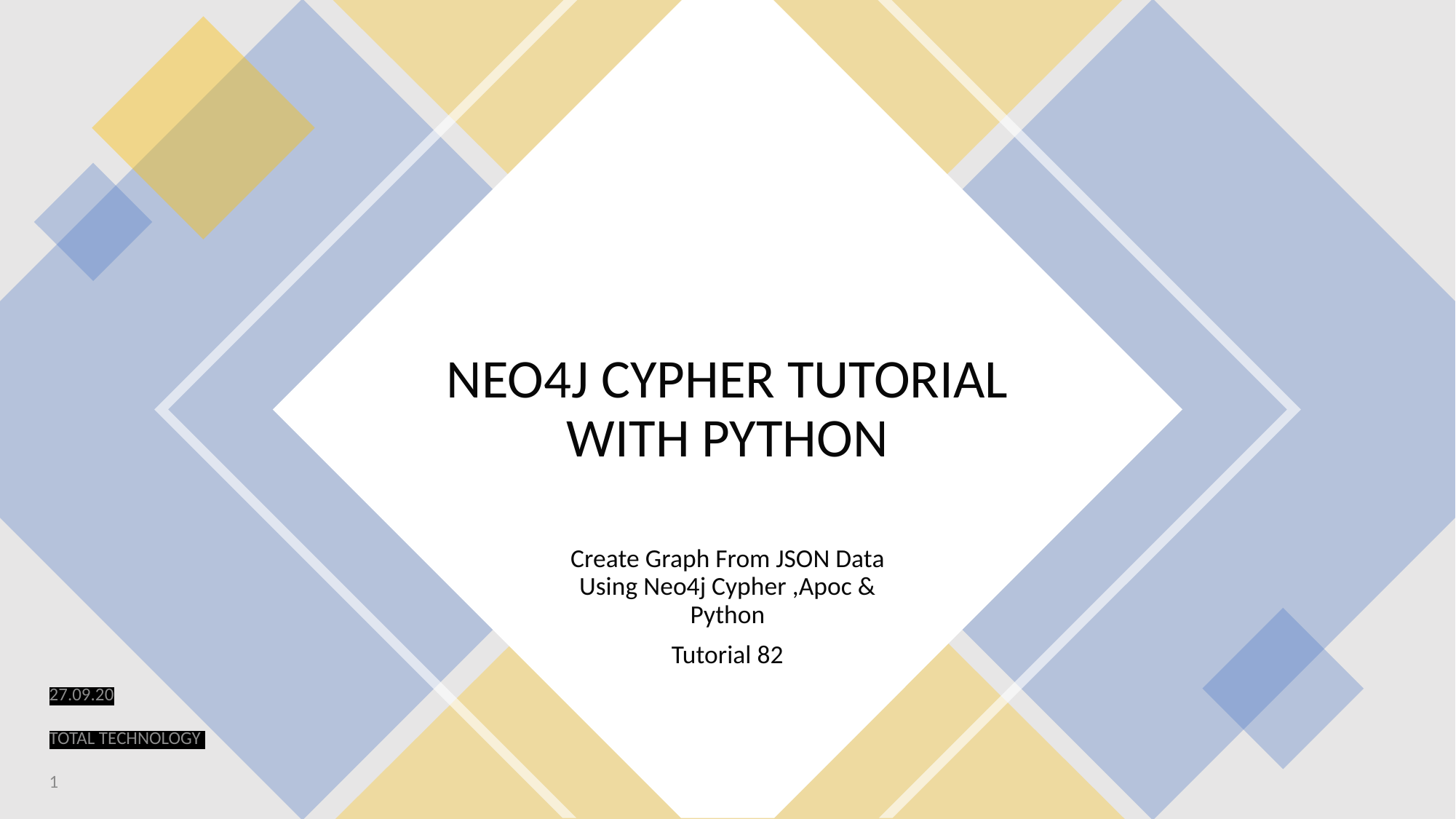

# NEO4J CYPHER TUTORIAL WITH PYTHON

Create Graph From JSON Data Using Neo4j Cypher ,Apoc & Python
Tutorial 82

27.09.20
TOTAL TECHNOLOGY
1